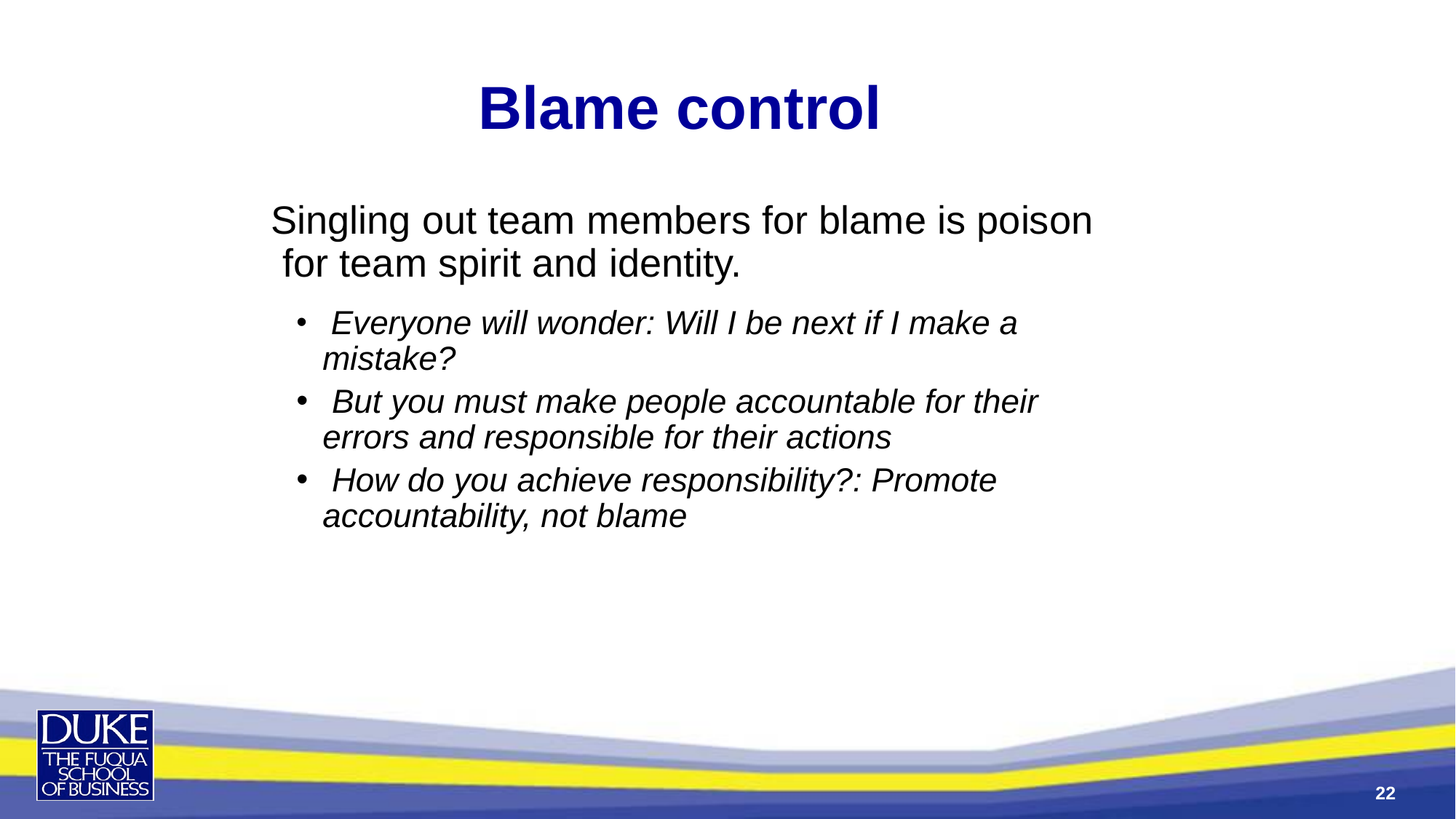

Blame control
 Singling out team members for blame is poison for team spirit and identity.
 Everyone will wonder: Will I be next if I make a mistake?
 But you must make people accountable for their errors and responsible for their actions
 How do you achieve responsibility?: Promote accountability, not blame

22